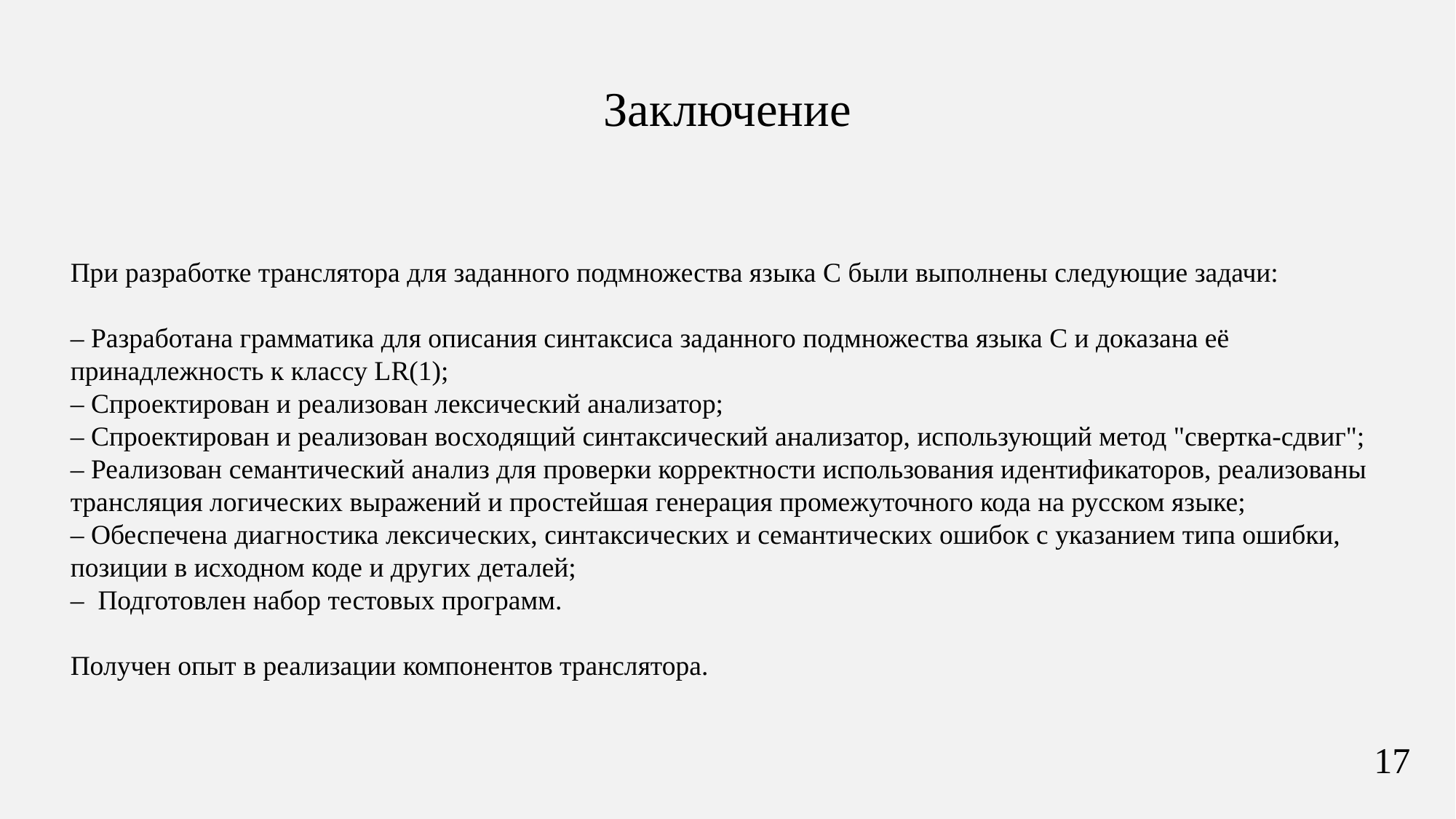

Заключение
При разработке транслятора для заданного подмножества языка С были выполнены следующие задачи:

– Разработана грамматика для описания синтаксиса заданного подмножества языка C и доказана её принадлежность к классу LR(1);
– Спроектирован и реализован лексический анализатор;
– Спроектирован и реализован восходящий синтаксический анализатор, использующий метод "свертка-сдвиг";
– Реализован семантический анализ для проверки корректности использования идентификаторов, реализованы трансляция логических выражений и простейшая генерация промежуточного кода на русском языке;
– Обеспечена диагностика лексических, синтаксических и семантических ошибок с указанием типа ошибки, позиции в исходном коде и других деталей;
–  Подготовлен набор тестовых программ.

Получен опыт в реализации компонентов транслятора.
17